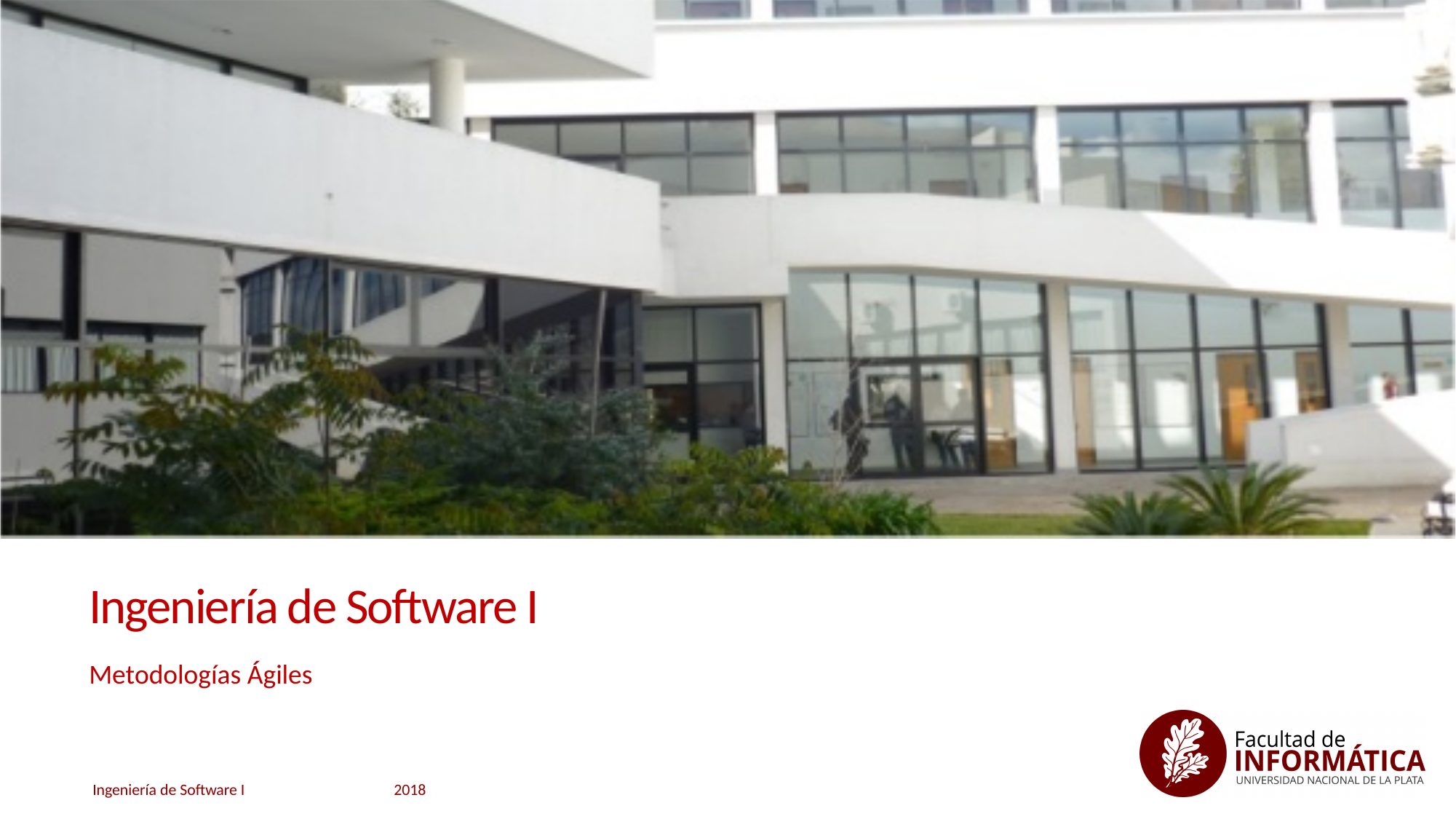

1
# Ingeniería de Software I
Metodologías Ágiles
2018
Ingeniería de Software I